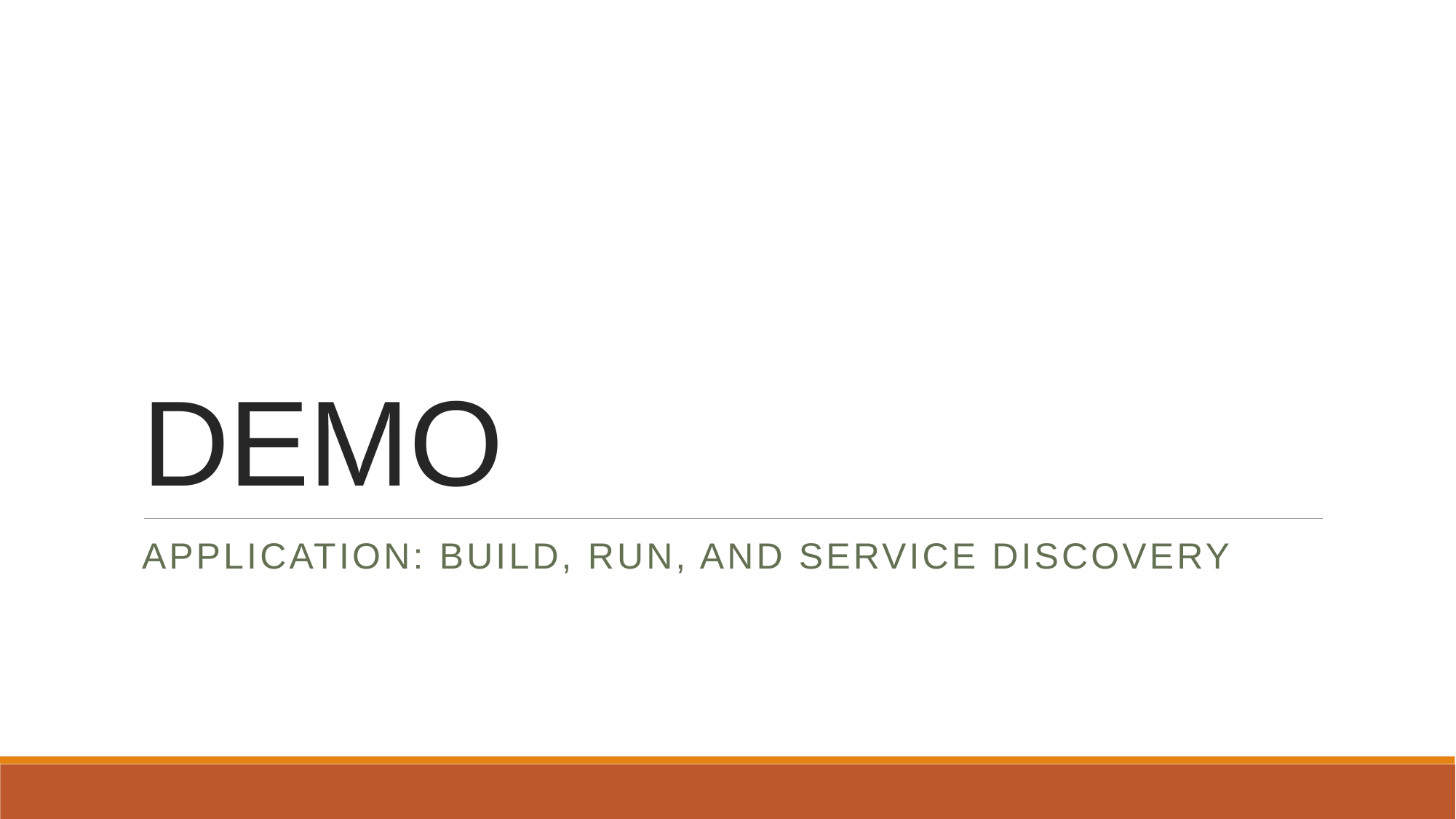

# DEMO
Application: BUILD, run, and Service discovery